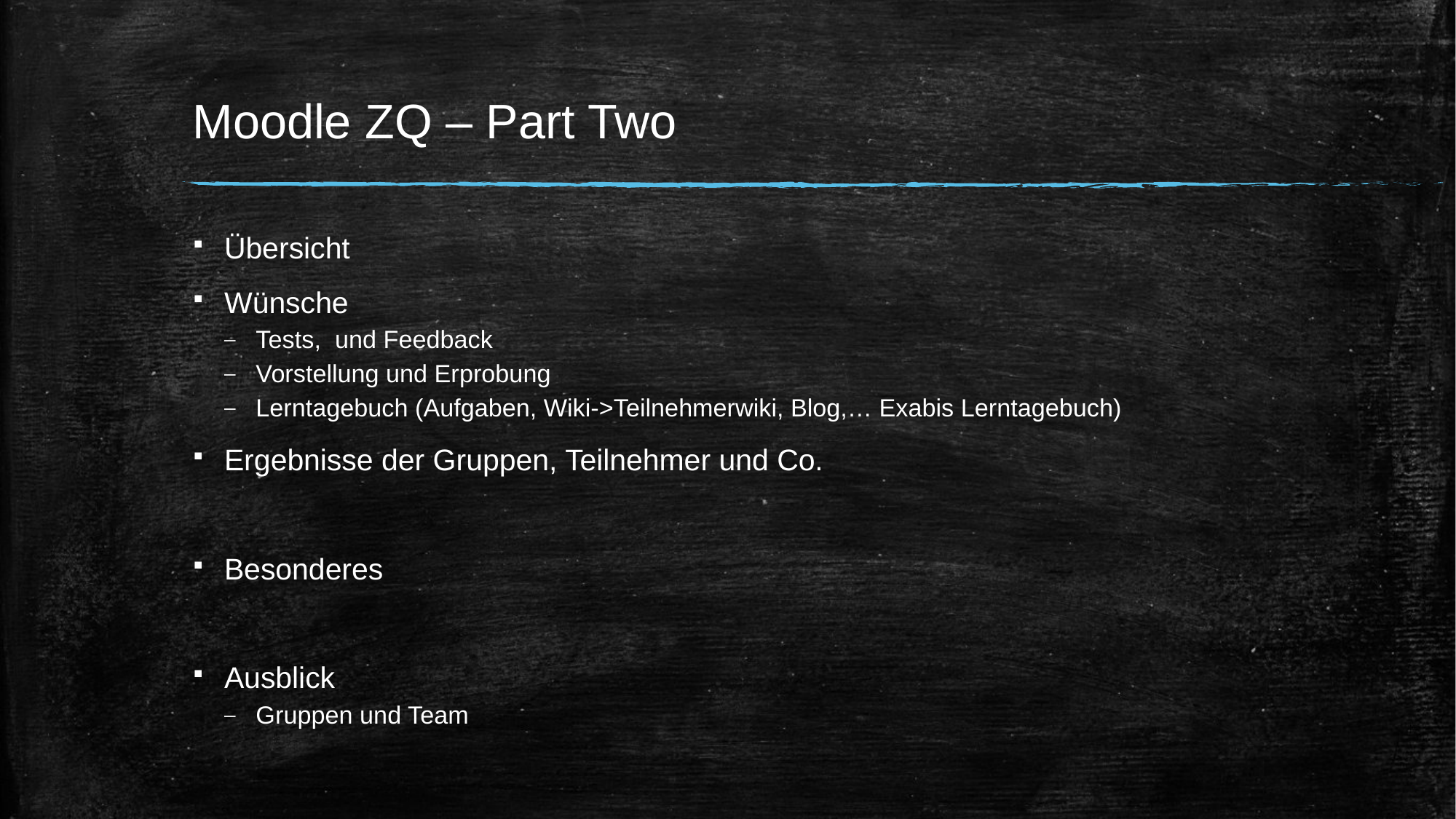

# Moodle ZQ – Part Two
Übersicht
Wünsche
Tests,  und Feedback
Vorstellung und Erprobung
Lerntagebuch (Aufgaben, Wiki->Teilnehmerwiki, Blog,… Exabis Lerntagebuch)
Ergebnisse der Gruppen, Teilnehmer und Co.

Besonderes

Ausblick
Gruppen und Team